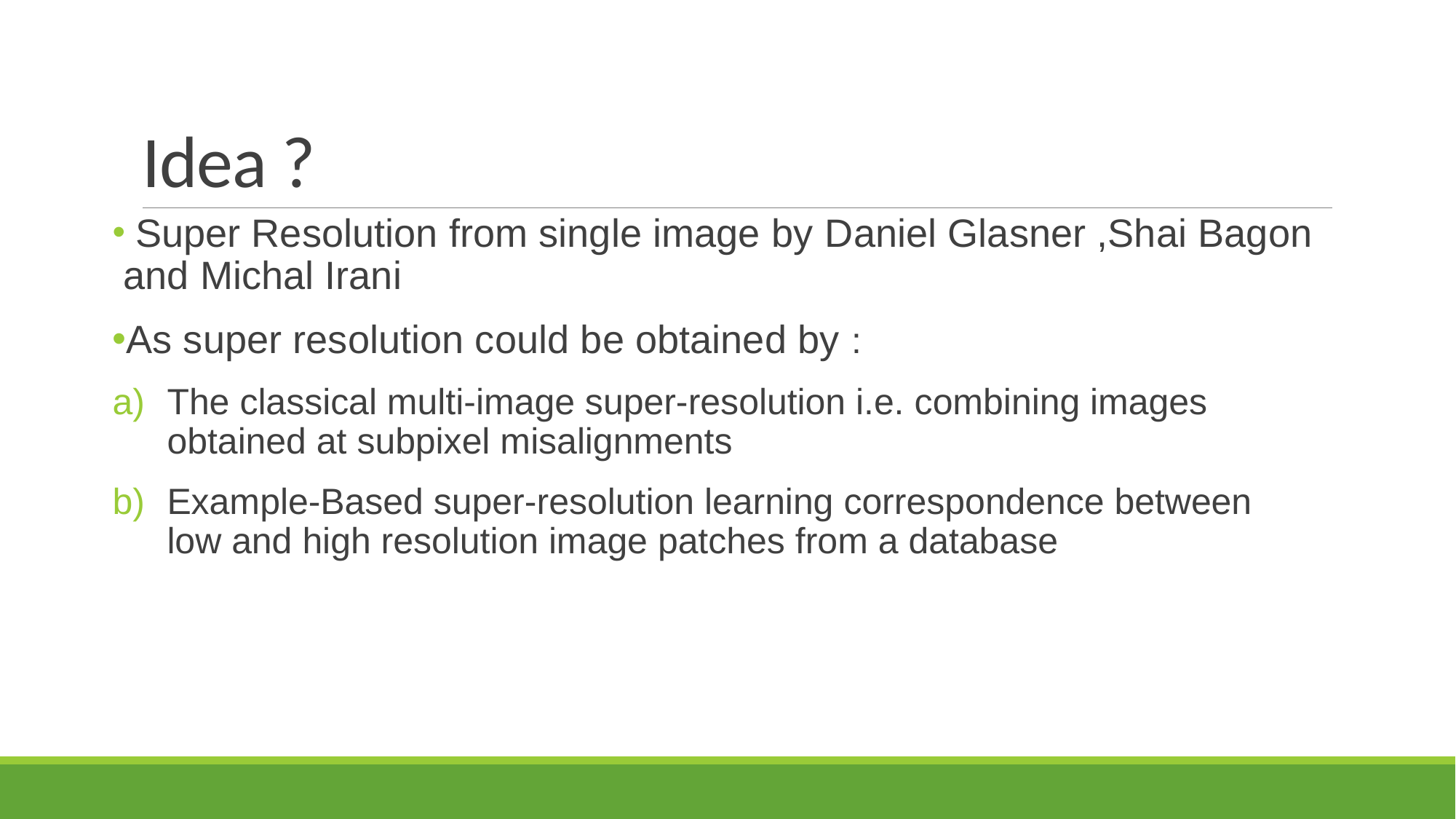

# Idea ?
 Super Resolution from single image by Daniel Glasner ,Shai Bagon and Michal Irani
As super resolution could be obtained by :
The classical multi-image super-resolution i.e. combining images obtained at subpixel misalignments
Example-Based super-resolution learning correspondence between low and high resolution image patches from a database